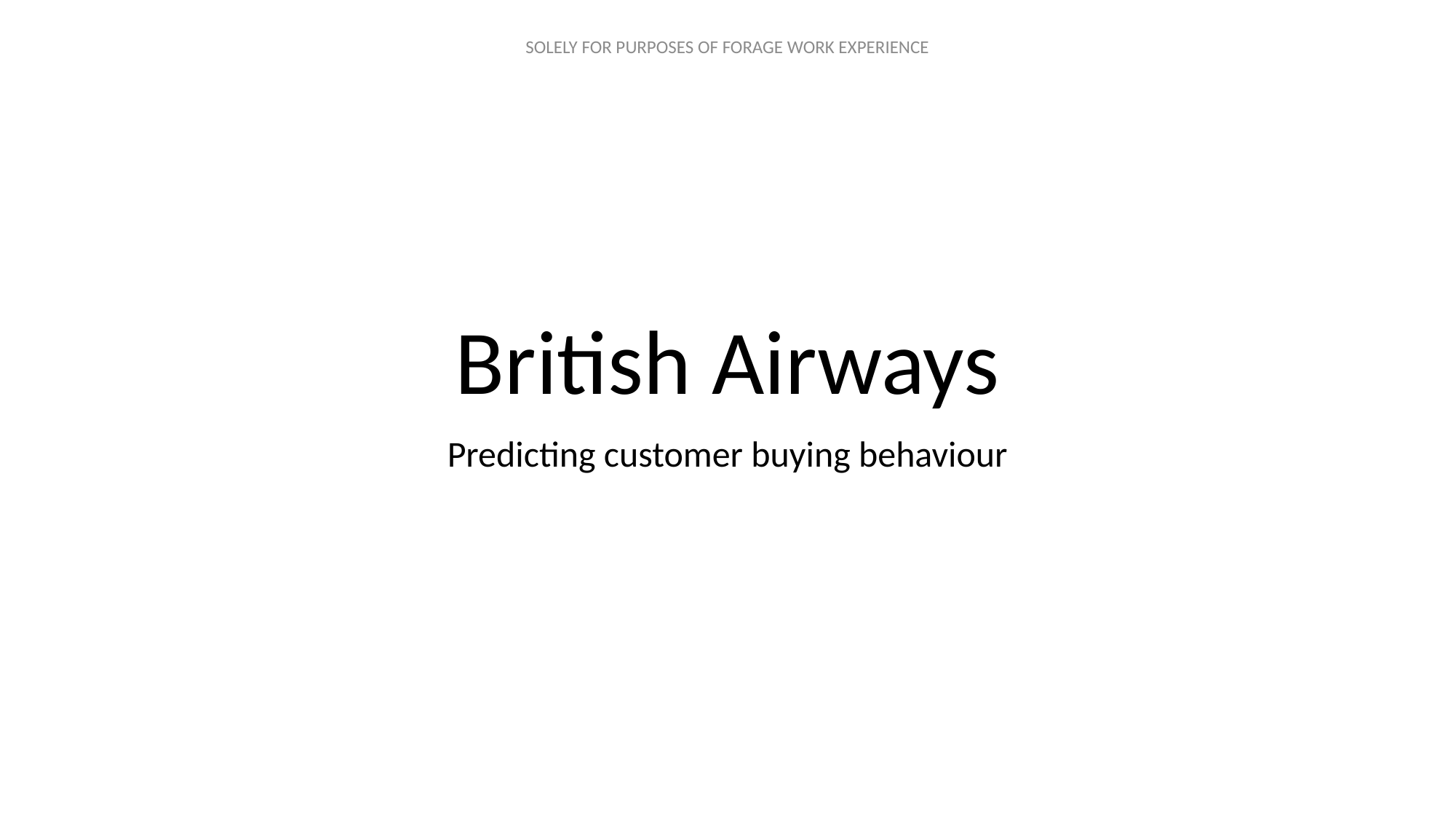

# British Airways
Predicting customer buying behaviour